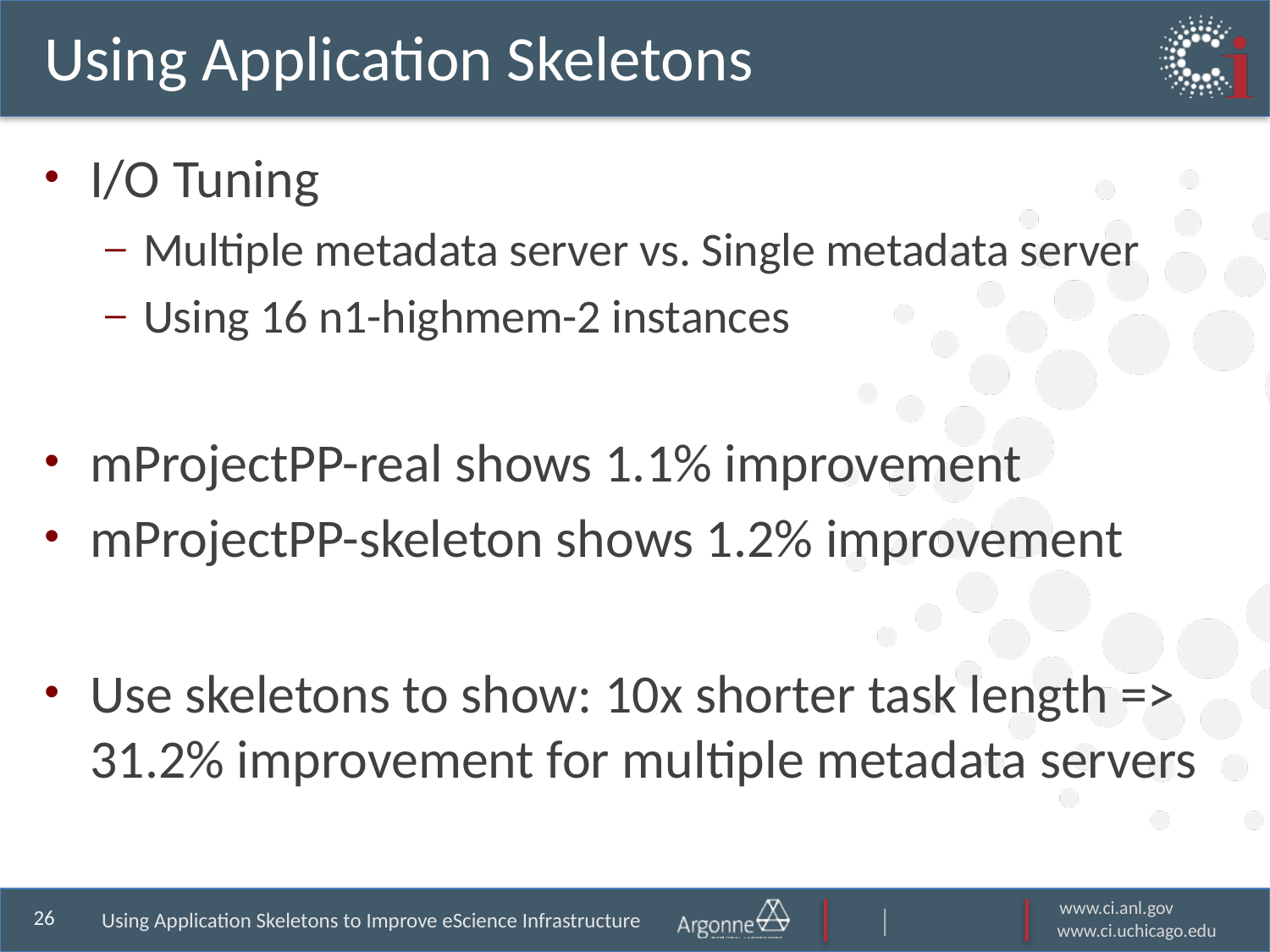

# Using Application Skeletons
I/O Tuning
Multiple metadata server vs. Single metadata server
Using 16 n1-highmem-2 instances

mProjectPP-real shows 1.1% improvement
mProjectPP-skeleton shows 1.2% improvement

Use skeletons to show: 10x shorter task length => 31.2% improvement for multiple metadata servers
Using Application Skeletons to Improve eScience Infrastructure